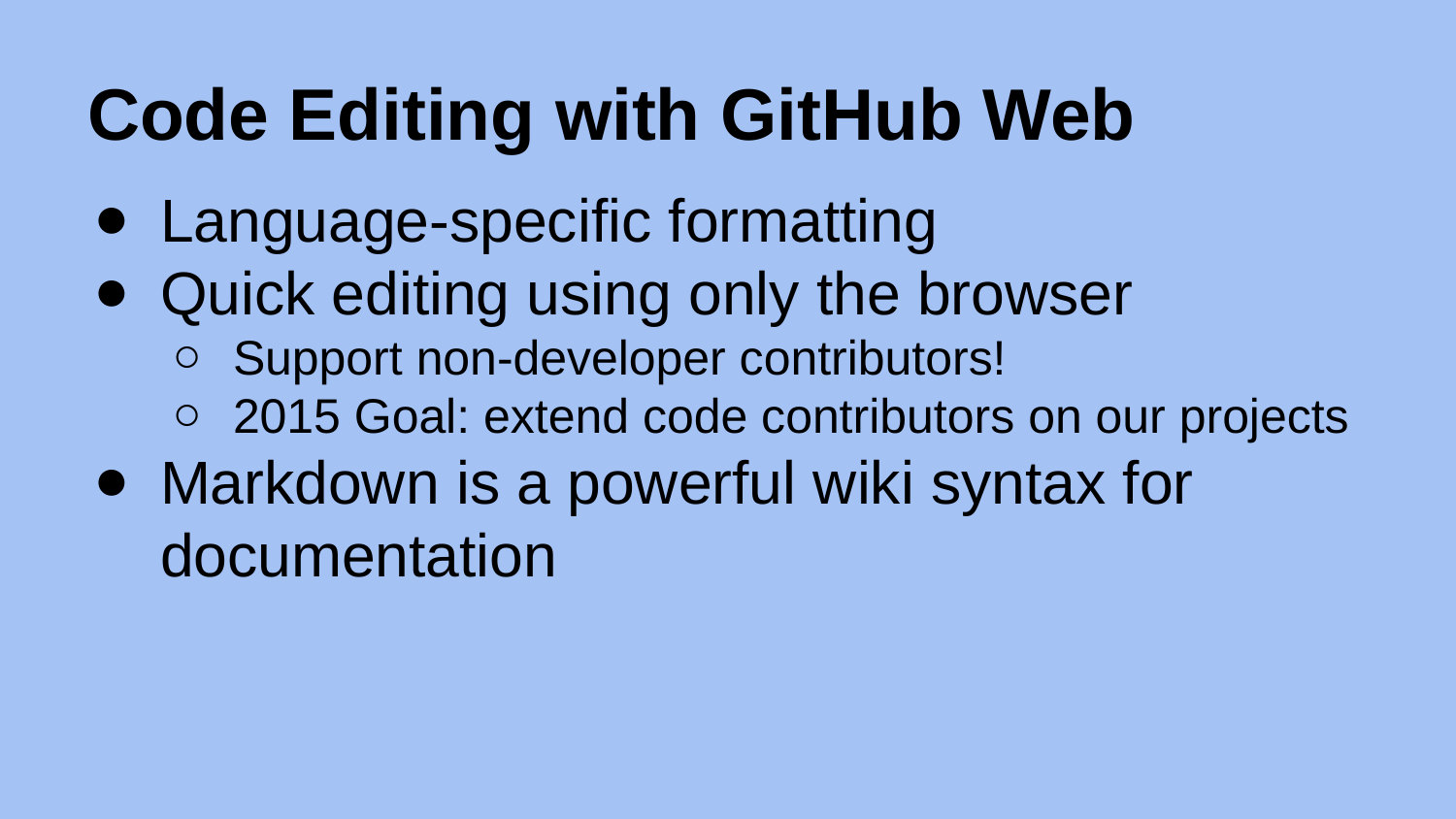

# Code Editing with GitHub Web
Language-specific formatting
Quick editing using only the browser
Support non-developer contributors!
2015 Goal: extend code contributors on our projects
Markdown is a powerful wiki syntax for documentation